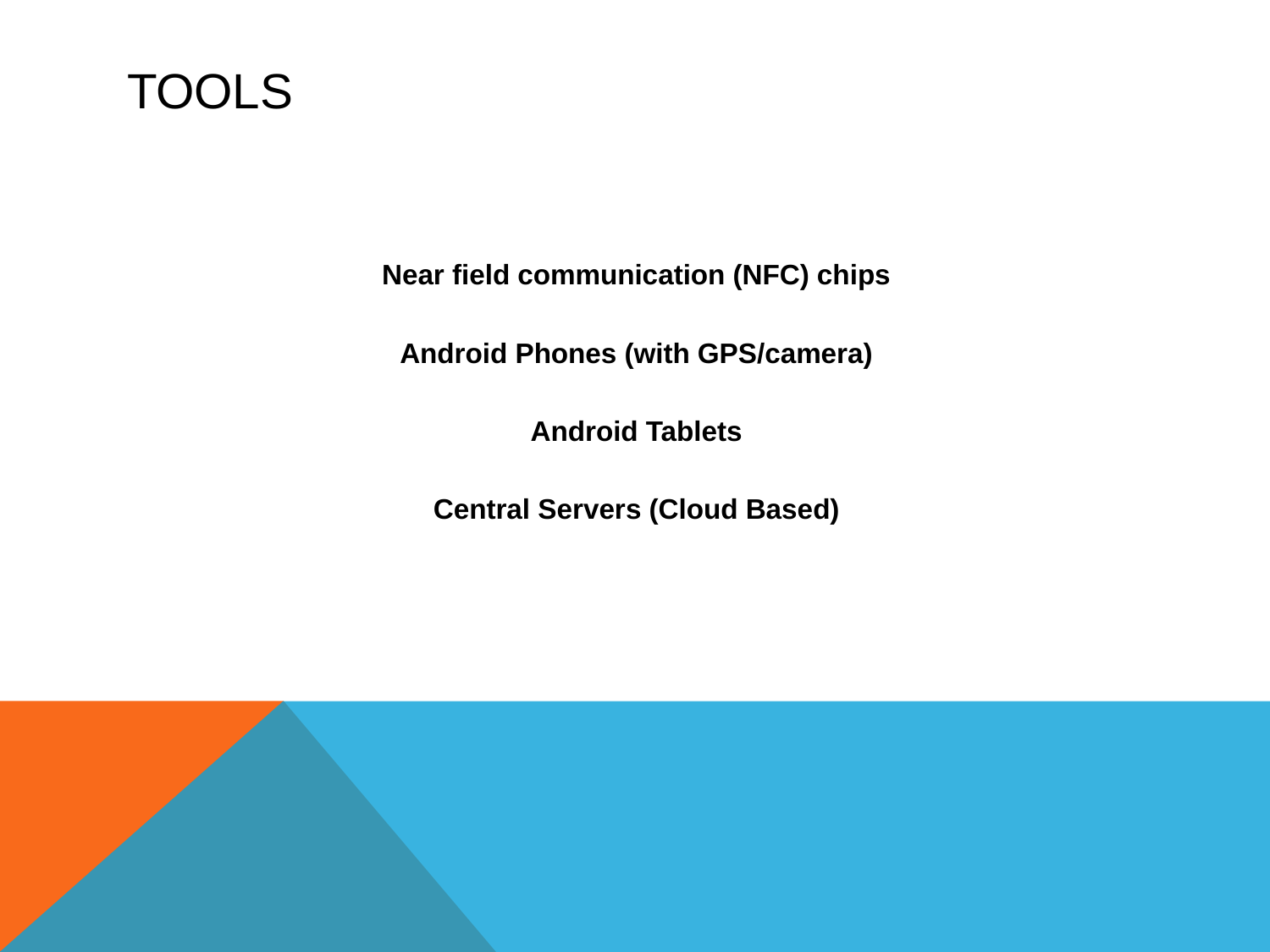

# Tools

Near field communication (NFC) chips

Android Phones (with GPS/camera)

Android Tablets

Central Servers (Cloud Based)